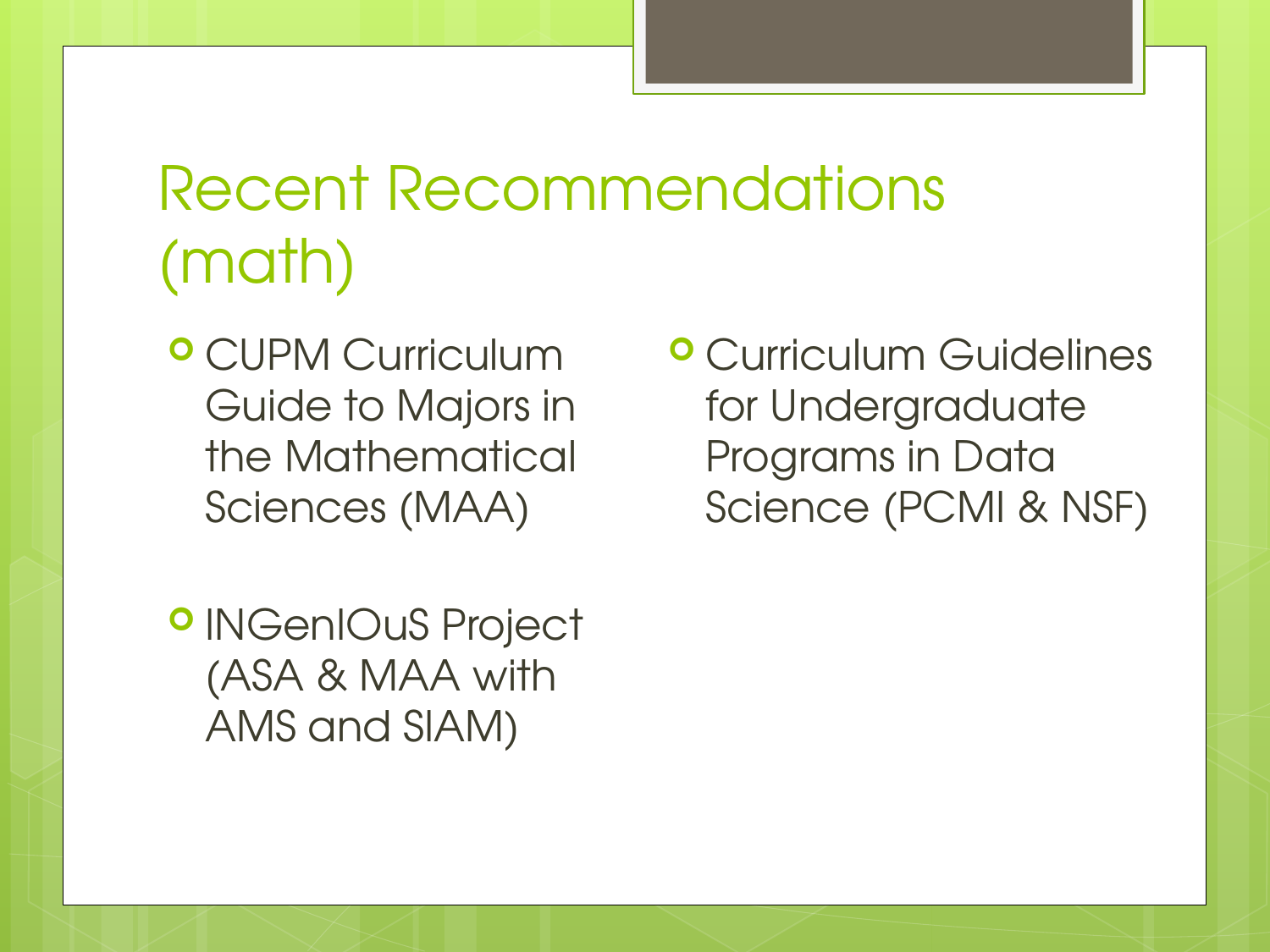

# Recent Recommendations (math)
Curriculum Guidelines for Undergraduate Programs in Data Science (PCMI & NSF)

CUPM Curriculum Guide to Majors in the Mathematical Sciences (MAA)

INGenIOuS Project (ASA & MAA with AMS and SIAM)